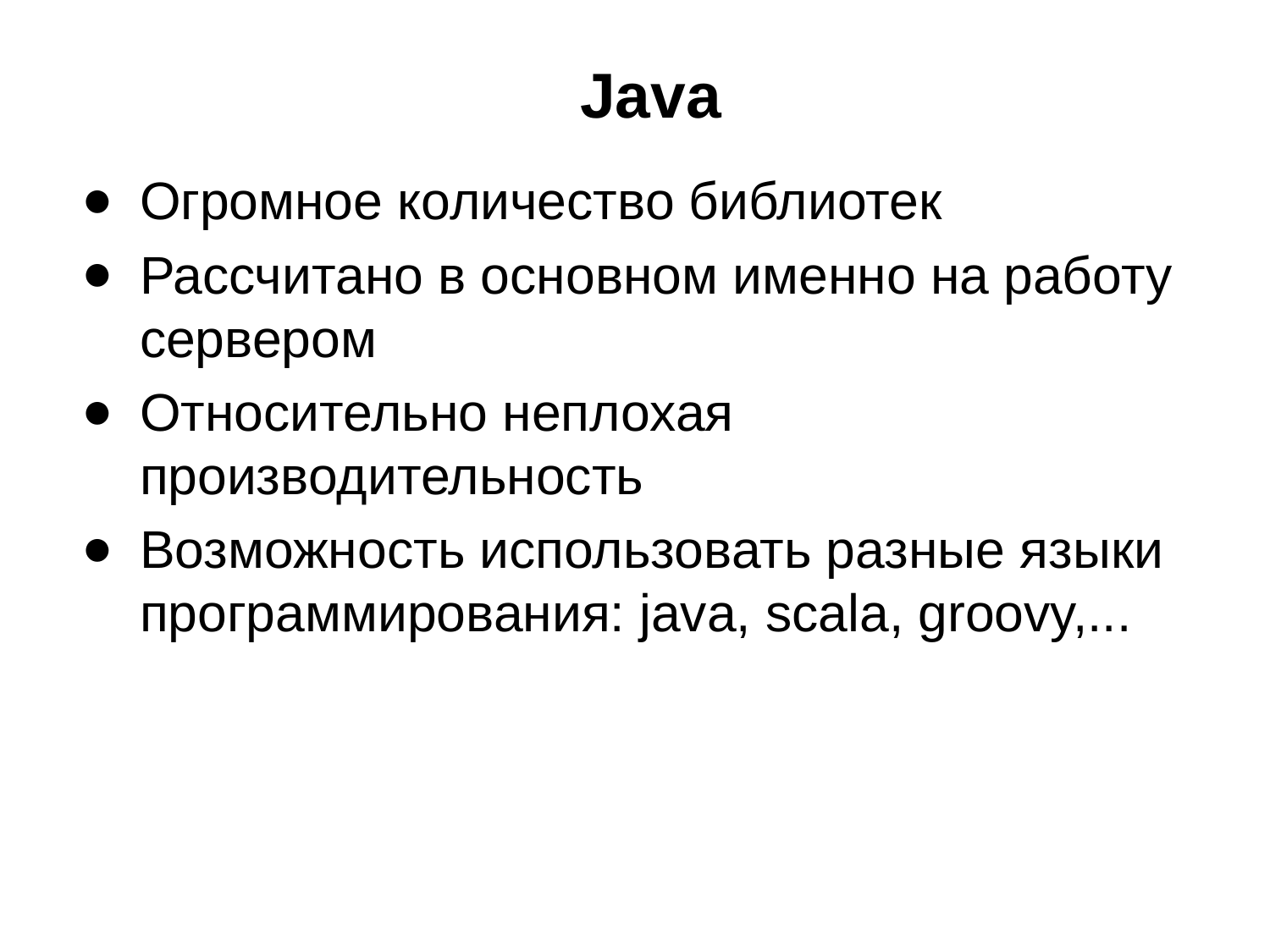

# Java
Огромное количество библиотек
Рассчитано в основном именно на работу сервером
Относительно неплохая производительность
Возможность использовать разные языки программирования: java, scala, groovy,...